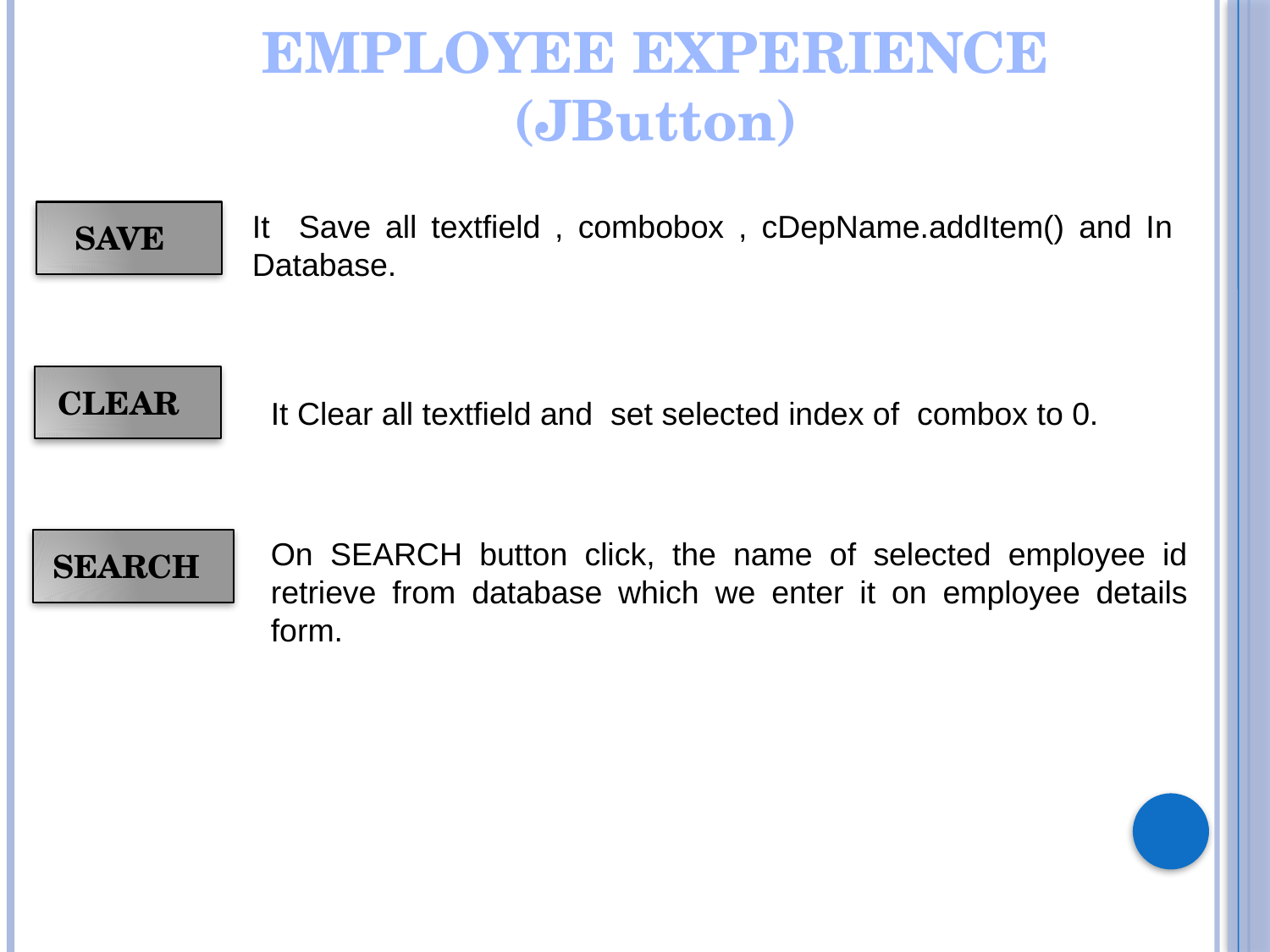

EMPLOYEE EXPERIENCE
(JButton)
It  Save all textfield , combobox , cDepName.addItem() and In Database.

  SAVE

CLEAR
It Clear all textfield and  set selected index of  combox to 0.
On SEARCH button click, the name of selected employee id retrieve from database which we enter it on employee details form.

SEARCH